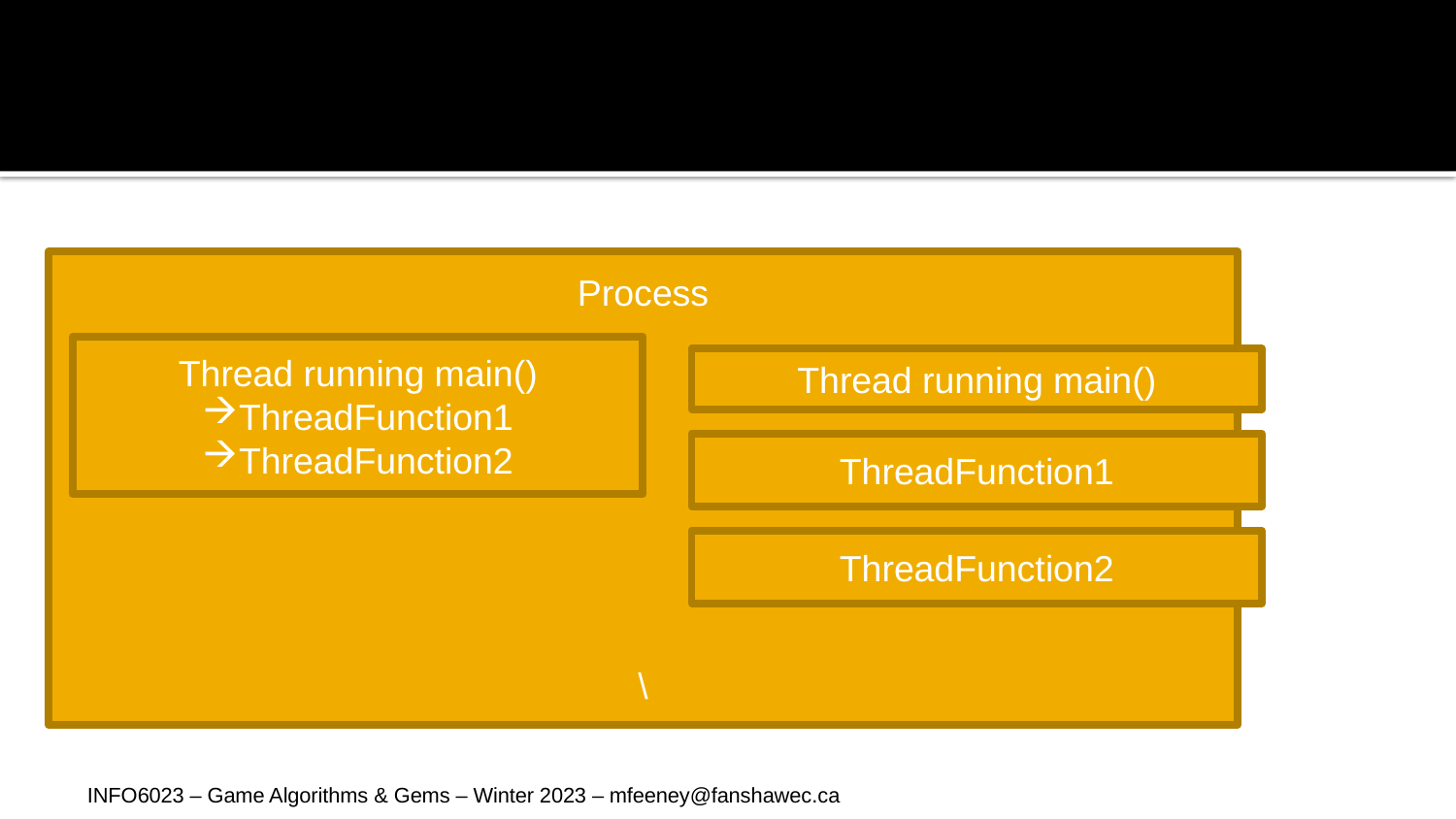

#
Process

\
Thread running main()
ThreadFunction1
ThreadFunction2
Thread running main()
ThreadFunction1
ThreadFunction2